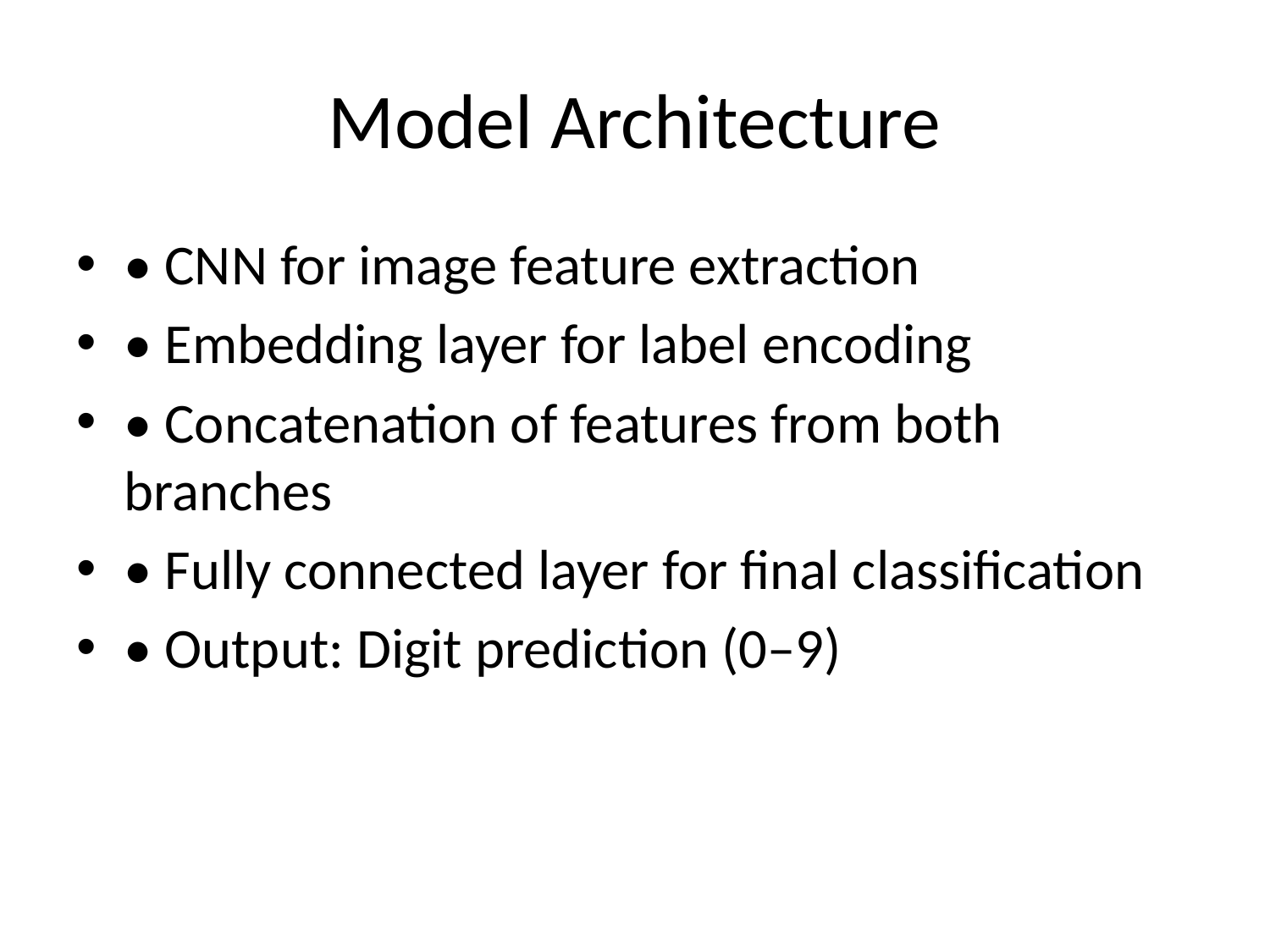

# Model Architecture
• CNN for image feature extraction
• Embedding layer for label encoding
• Concatenation of features from both branches
• Fully connected layer for final classification
• Output: Digit prediction (0–9)